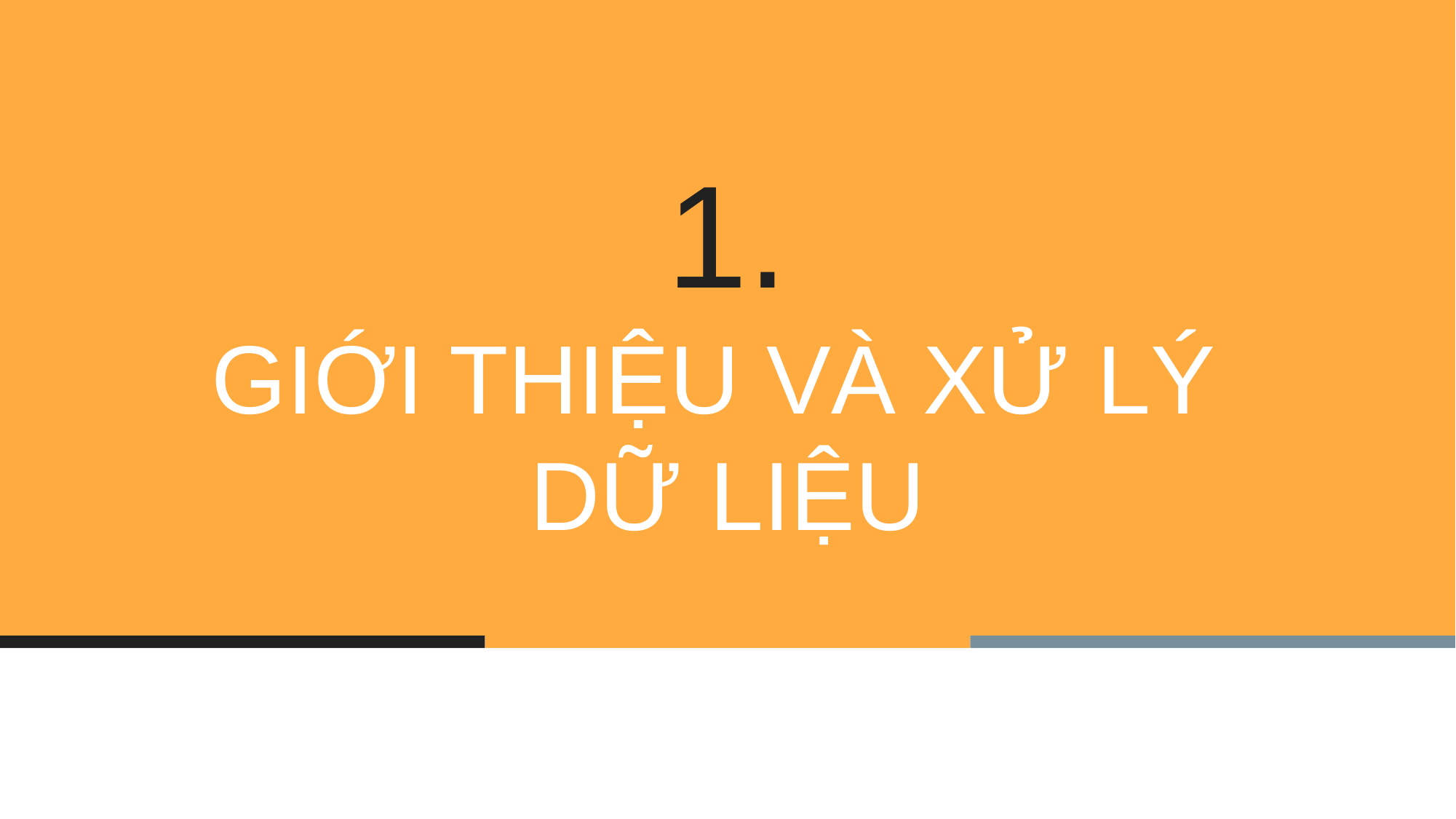

# 1.
GIỚI THIỆU VÀ XỬ LÝ
DỮ LIỆU